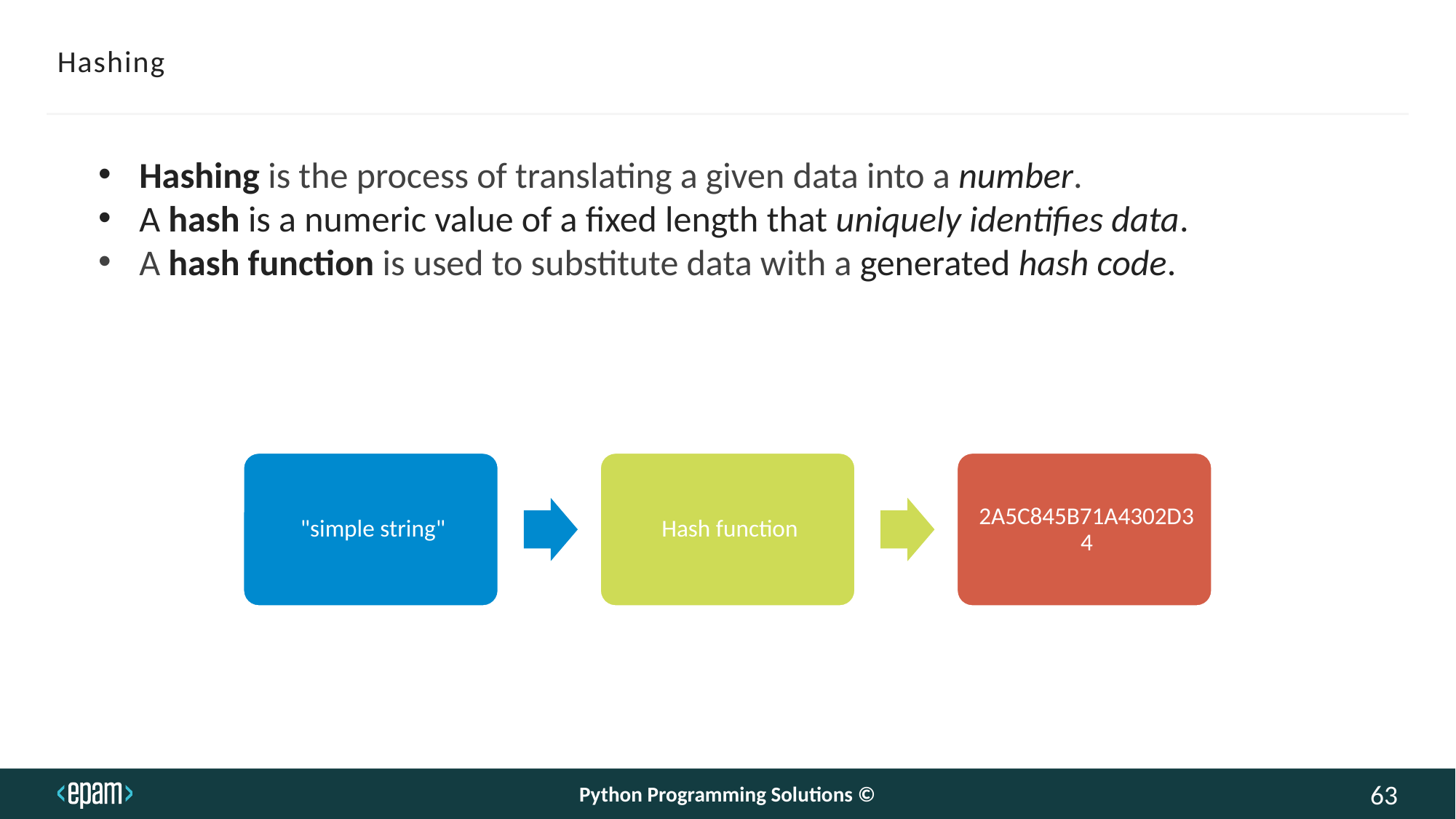

# Hashing
Hashing is the process of translating a given data into a number.
A hash is a numeric value of a fixed length that uniquely identifies data.
A hash function is used to substitute data with a generated hash code.
"simple string"

Hash function

2A5C845B71A4302D34
Python Programming Solutions ©
63